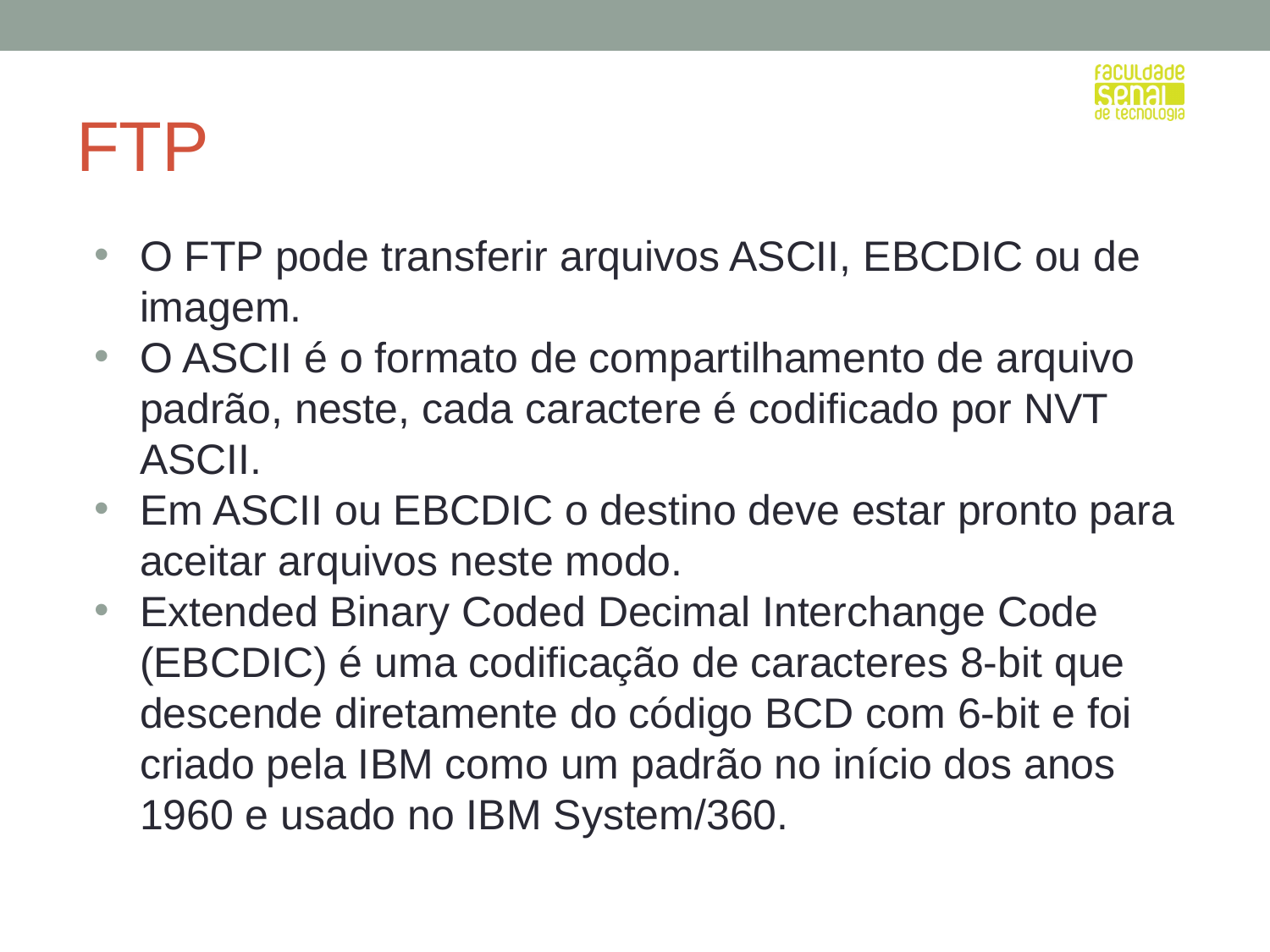

# FTP
O FTP pode transferir arquivos ASCII, EBCDIC ou de imagem.
O ASCII é o formato de compartilhamento de arquivo padrão, neste, cada caractere é codificado por NVT ASCII.
Em ASCII ou EBCDIC o destino deve estar pronto para aceitar arquivos neste modo.
Extended Binary Coded Decimal Interchange Code (EBCDIC) é uma codificação de caracteres 8-bit que descende diretamente do código BCD com 6-bit e foi criado pela IBM como um padrão no início dos anos 1960 e usado no IBM System/360.